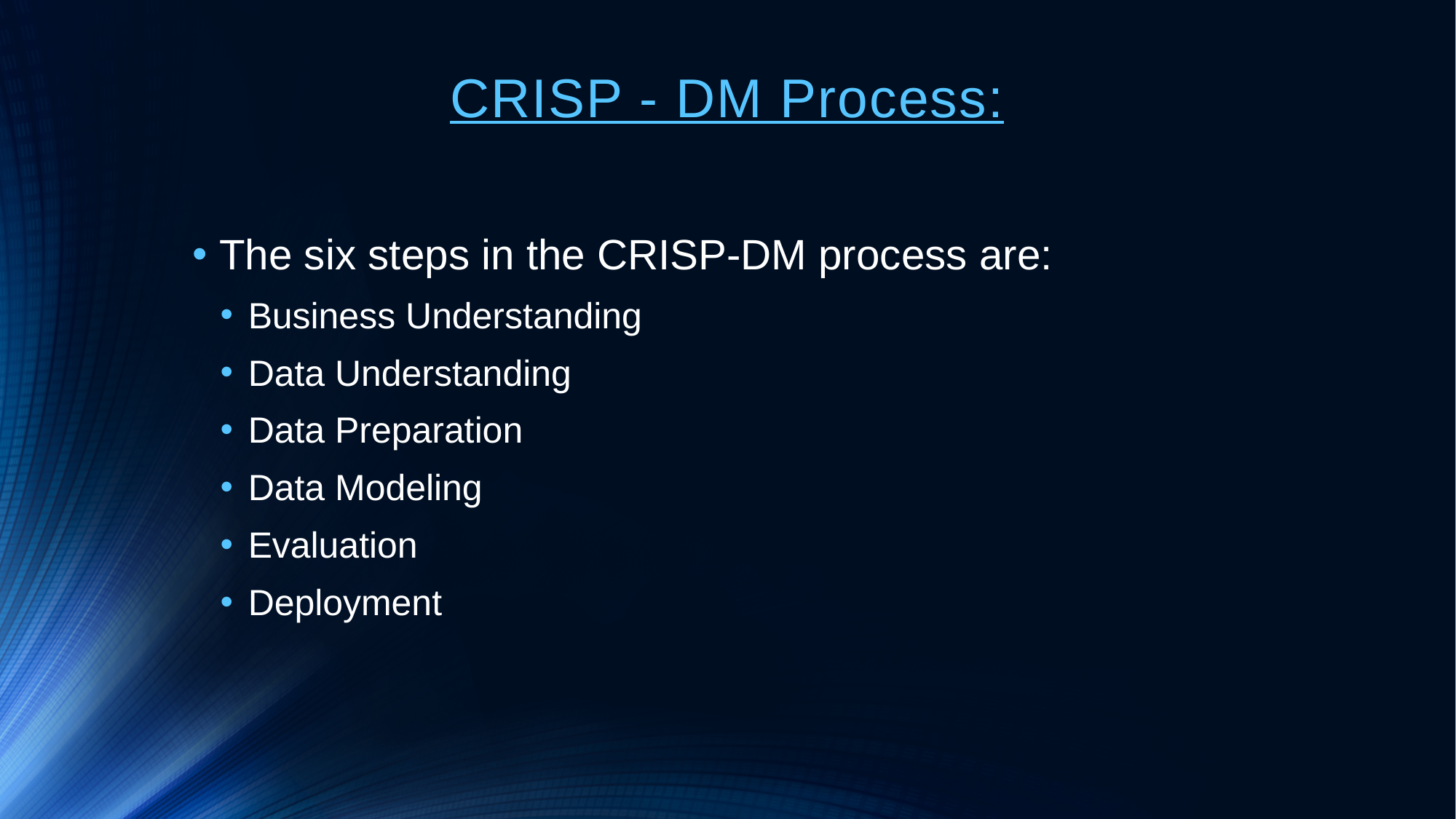

# CRISP - DM Process:
The six steps in the CRISP-DM process are:
Business Understanding
Data Understanding
Data Preparation
Data Modeling
Evaluation
Deployment